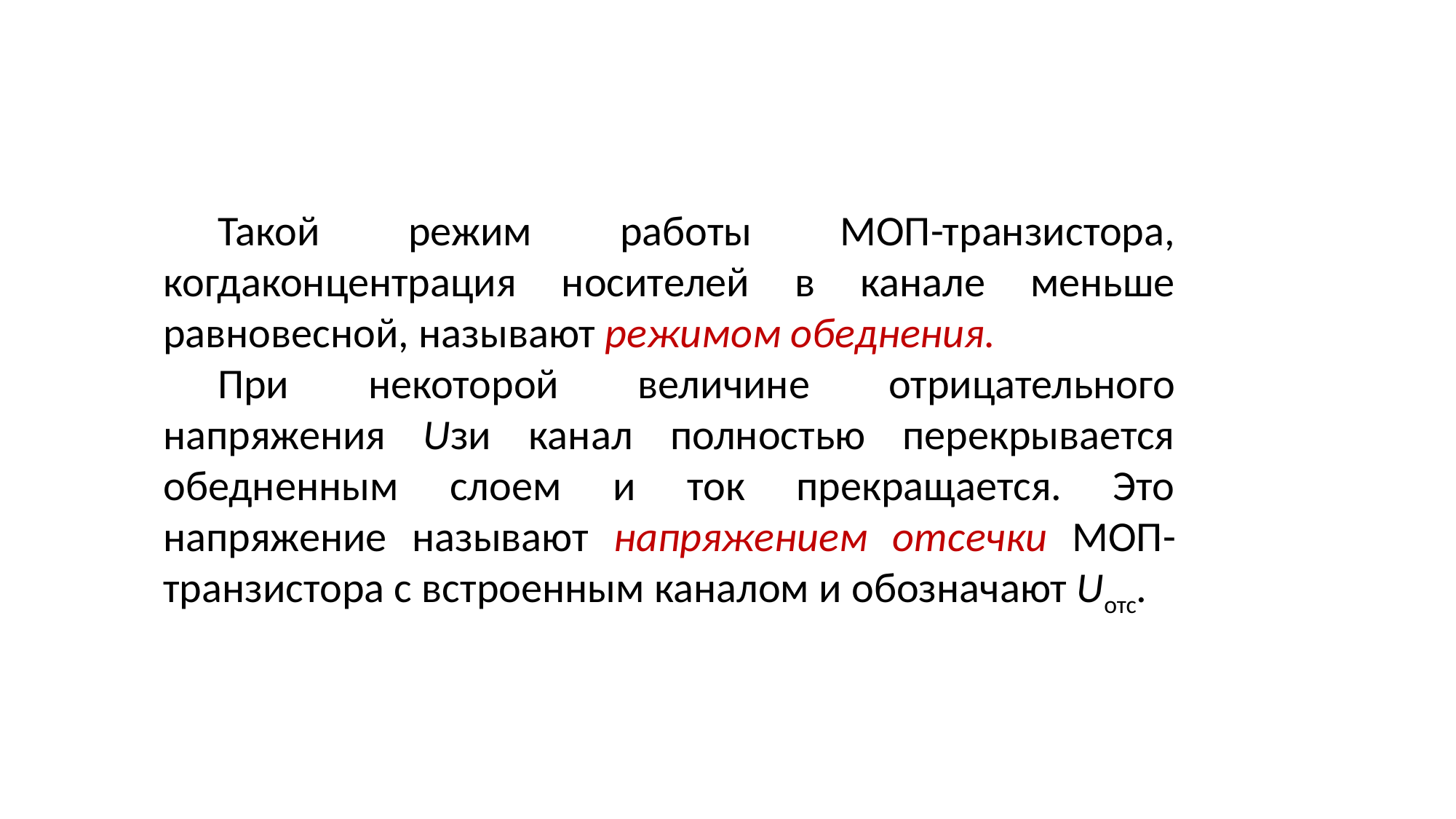

Такой режим работы МОП-транзистора, когдаконцентрация носителей в канале меньше равновесной, называют режимом обеднения.
При некоторой величине отрицательного напряжения Uзи канал полностью перекрывается обедненным слоем и ток прекращается. Это напряжение называют напряжением отсечки МОП-транзистора с встроенным каналом и обозначают Uотс.